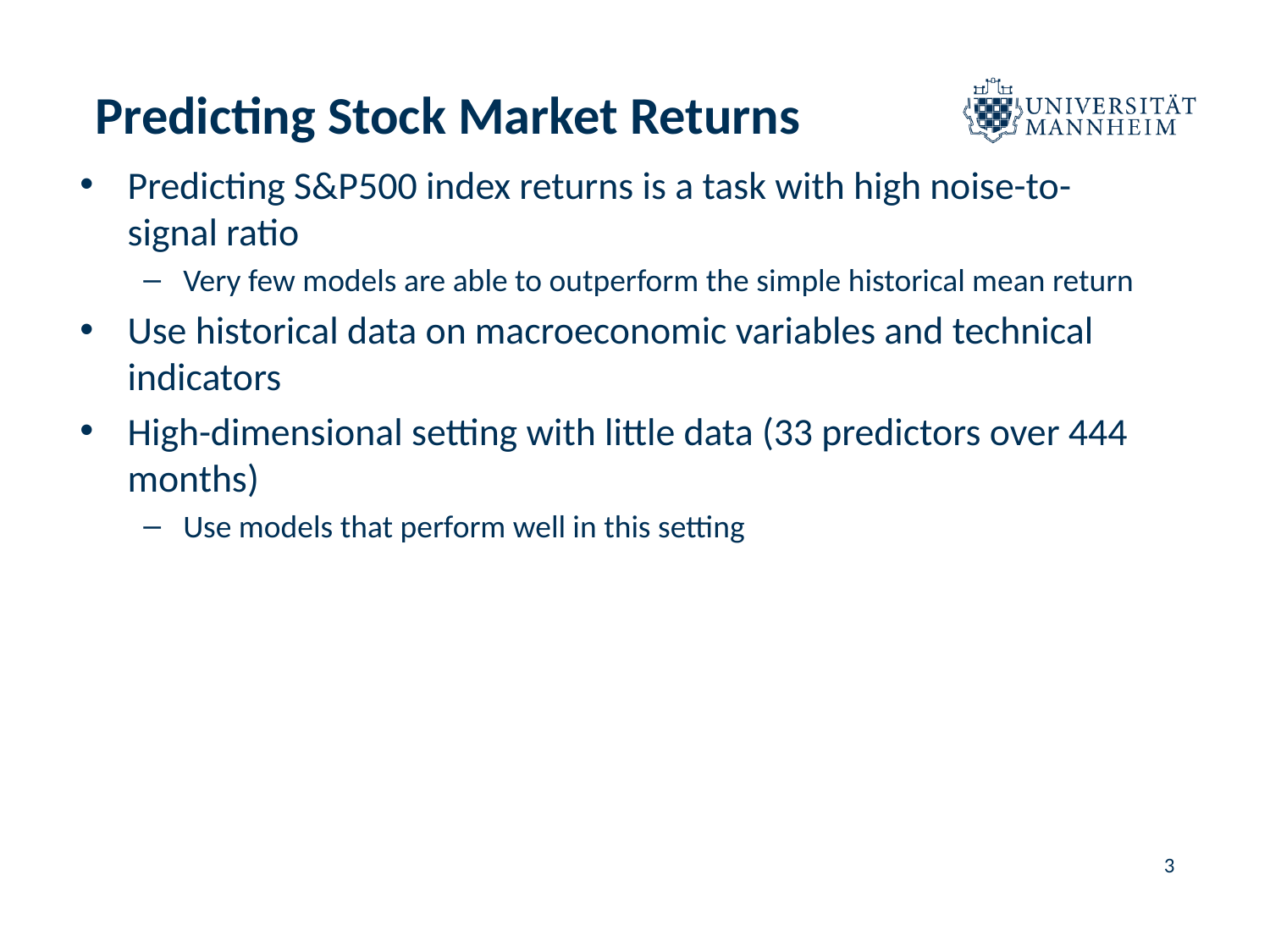

# Predicting Stock Market Returns
Predicting S&P500 index returns is a task with high noise-to-signal ratio
Very few models are able to outperform the simple historical mean return
Use historical data on macroeconomic variables and technical indicators
High-dimensional setting with little data (33 predictors over 444 months)
Use models that perform well in this setting
3